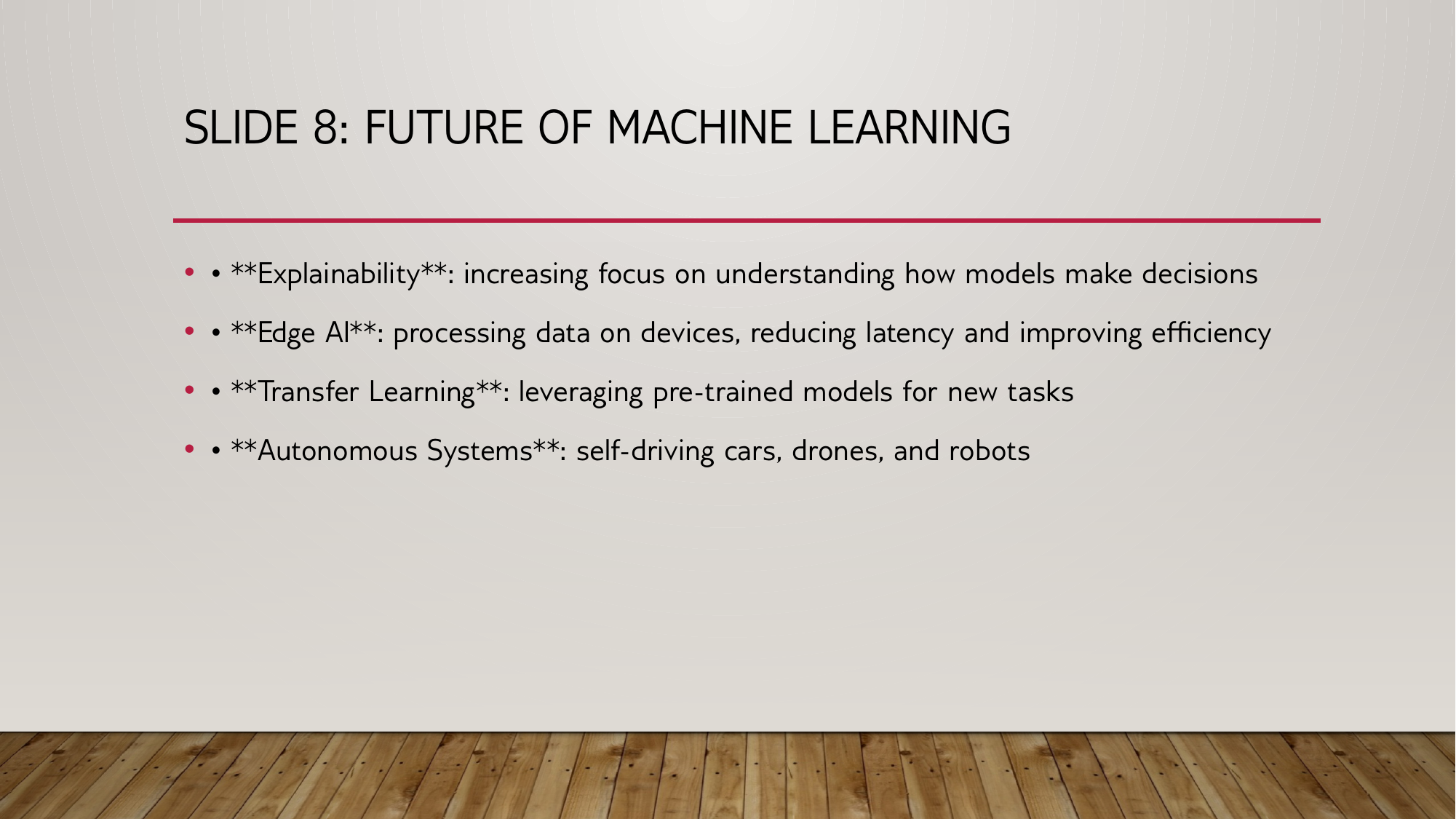

# Slide 8: Future of Machine Learning
• **Explainability**: increasing focus on understanding how models make decisions
• **Edge AI**: processing data on devices, reducing latency and improving efficiency
• **Transfer Learning**: leveraging pre-trained models for new tasks
• **Autonomous Systems**: self-driving cars, drones, and robots